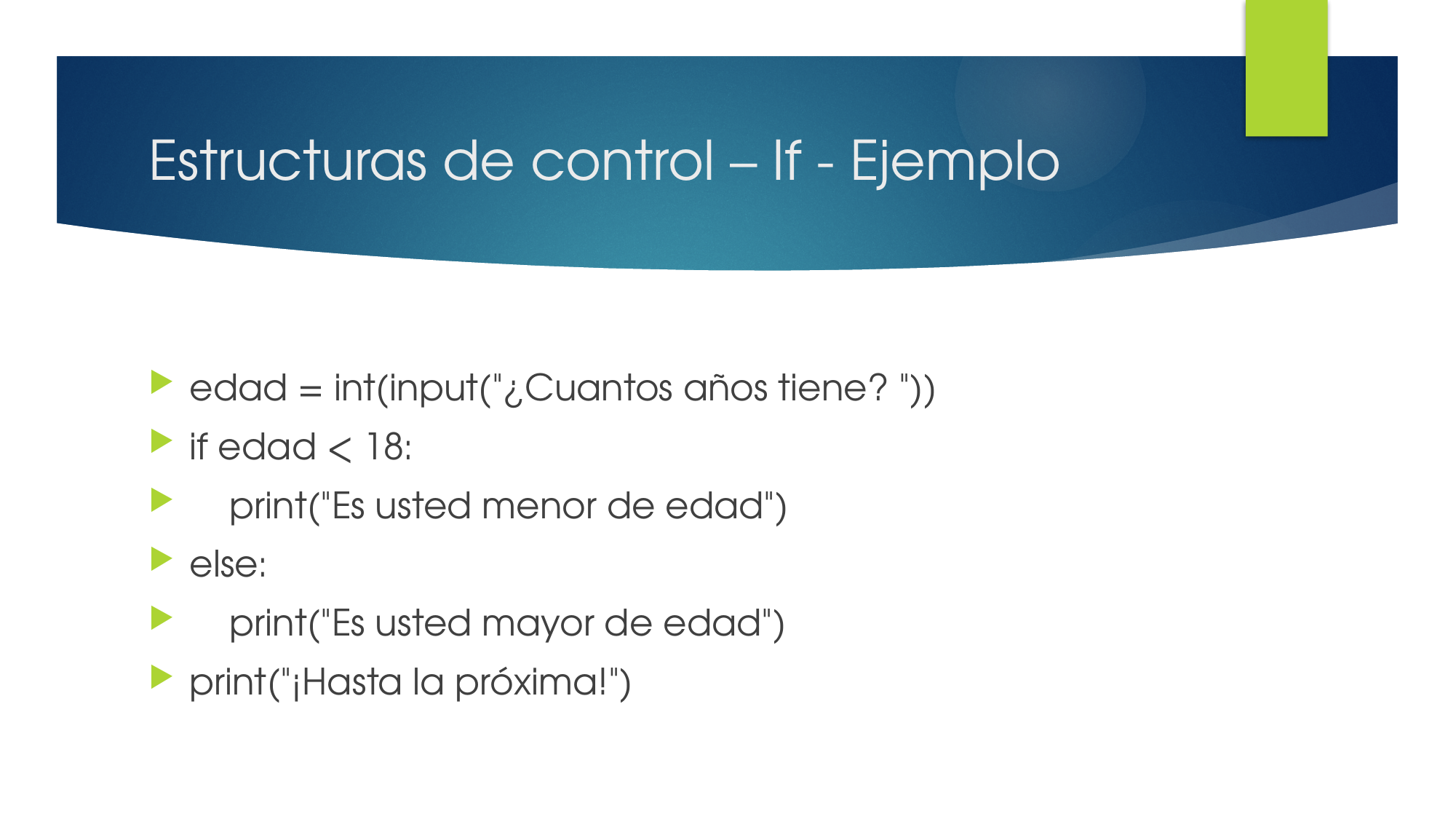

# Estructuras de control – If - Ejemplo

edad = int(input("¿Cuantos años tiene? "))
if edad < 18:
    print("Es usted menor de edad")
else:
    print("Es usted mayor de edad")
print("¡Hasta la próxima!")